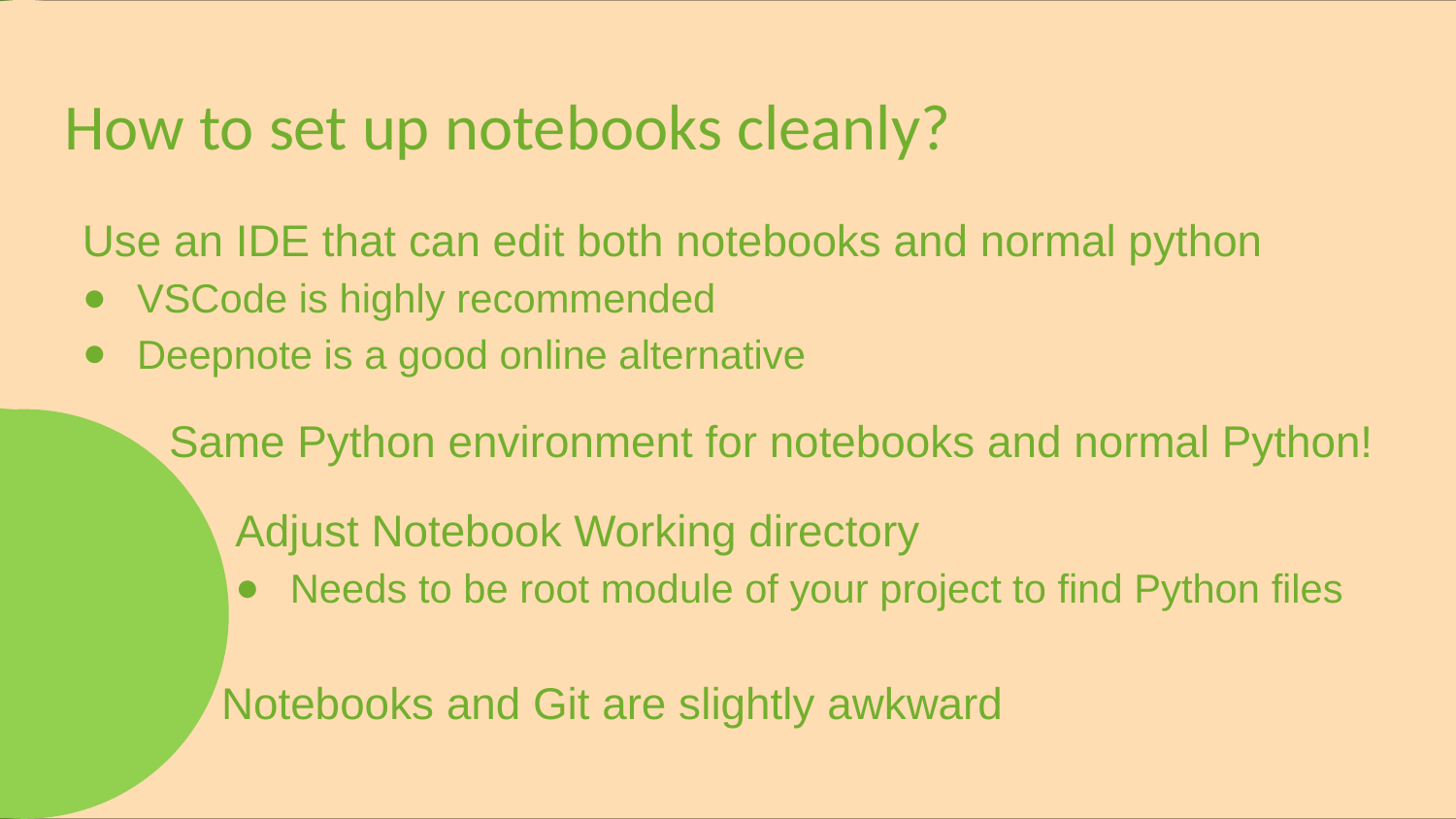

# How to set up notebooks cleanly?
Use an IDE that can edit both notebooks and normal python
VSCode is highly recommended
Deepnote is a good online alternative

       Same Python environment for notebooks and normal Python!

Adjust Notebook Working directory
Needs to be root module of your project to find Python files

Notebooks and Git are slightly awkward